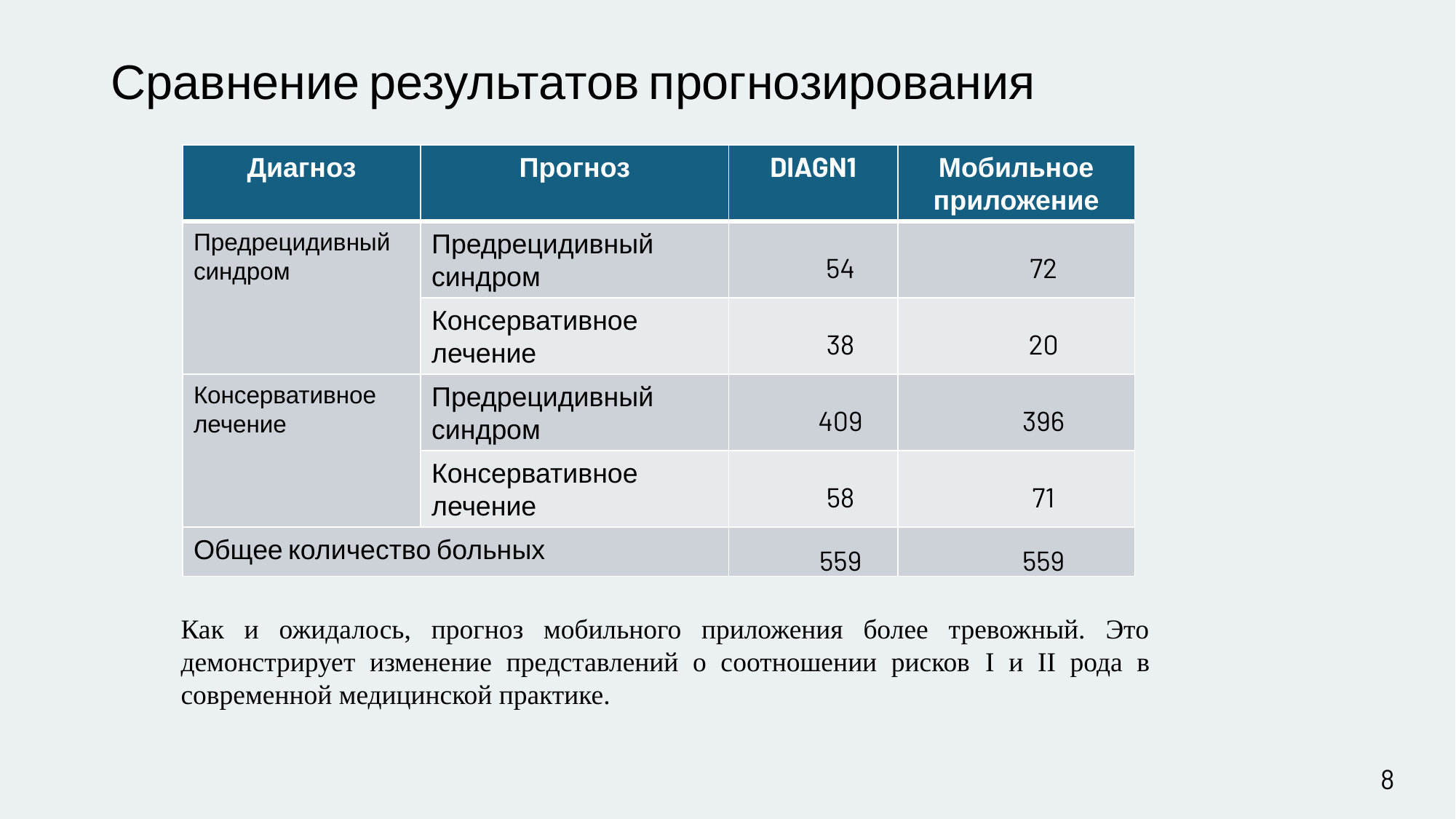

Сравнение результатов прогнозирования
| Диагноз | Прогноз | DIAGN1 | Мобильное приложение |
| --- | --- | --- | --- |
| Предрецидивный синдром | Предрецидивный синдром | 54 | 72 |
|  | Консервативное лечение | 38 | 20 |
| Консервативное лечение | Предрецидивный синдром | 409 | 396 |
|  | Консервативное лечение | 58 | 71 |
| Общее количество больных |  | 559 | 559 |
Как и ожидалось, прогноз мобильного приложения более тревожный. Это демонстрирует изменение представлений о соотношении рисков I и II рода в современной медицинской практике.
8